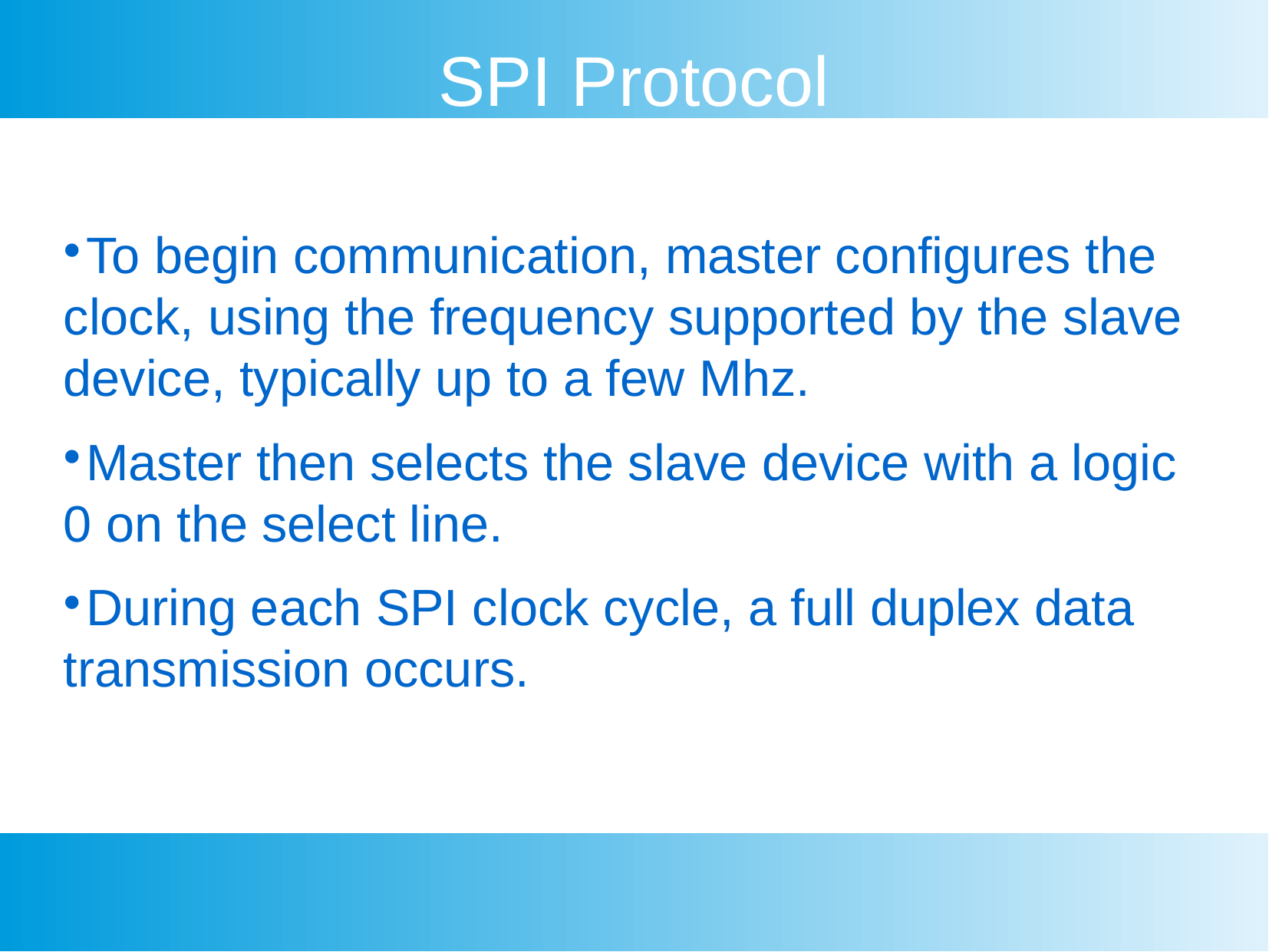

SPI Protocol
To begin communication, master configures the clock, using the frequency supported by the slave device, typically up to a few Mhz.
Master then selects the slave device with a logic 0 on the select line.
During each SPI clock cycle, a full duplex data transmission occurs.